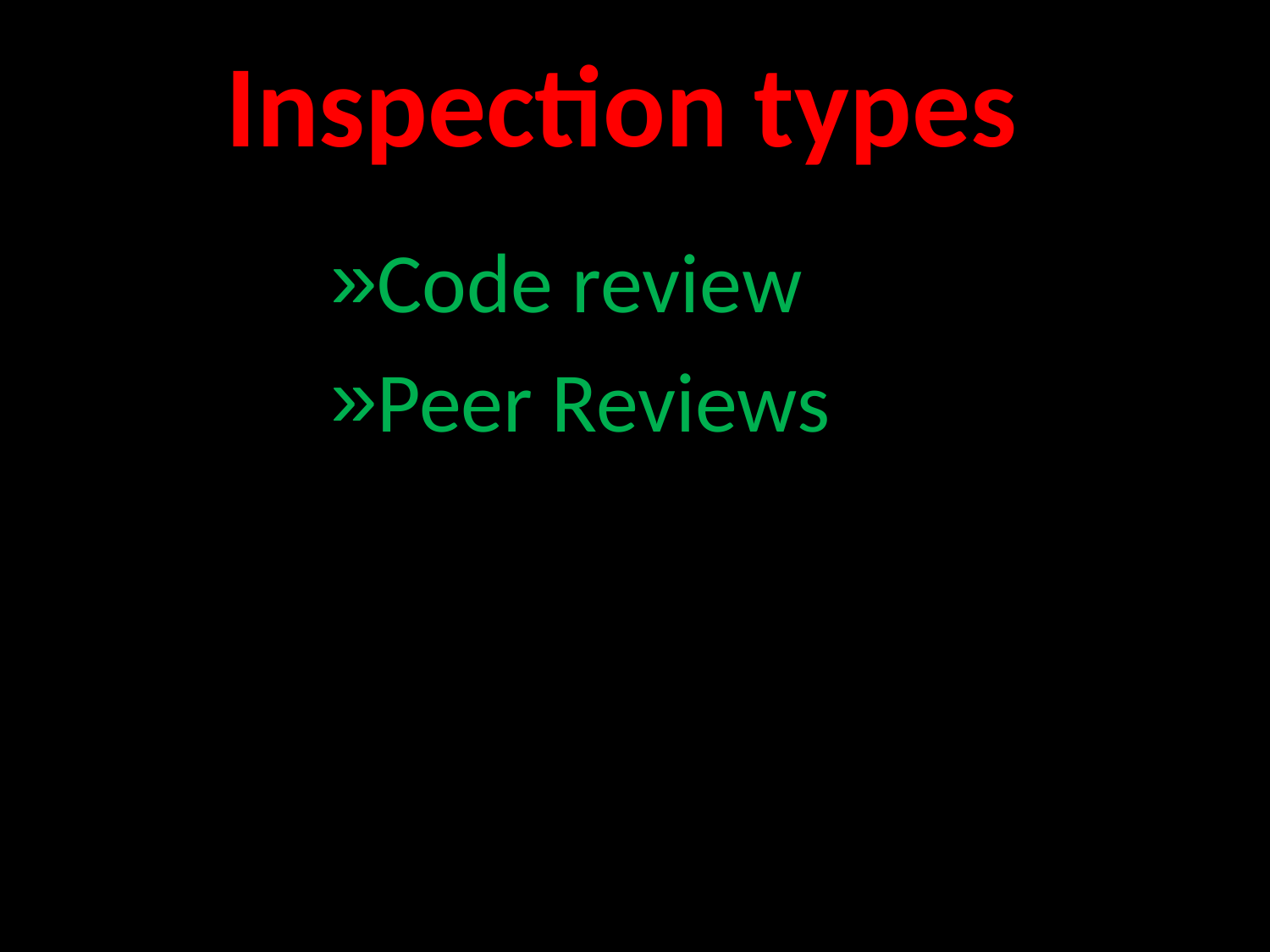

# Inspection types
Code review
Peer Reviews